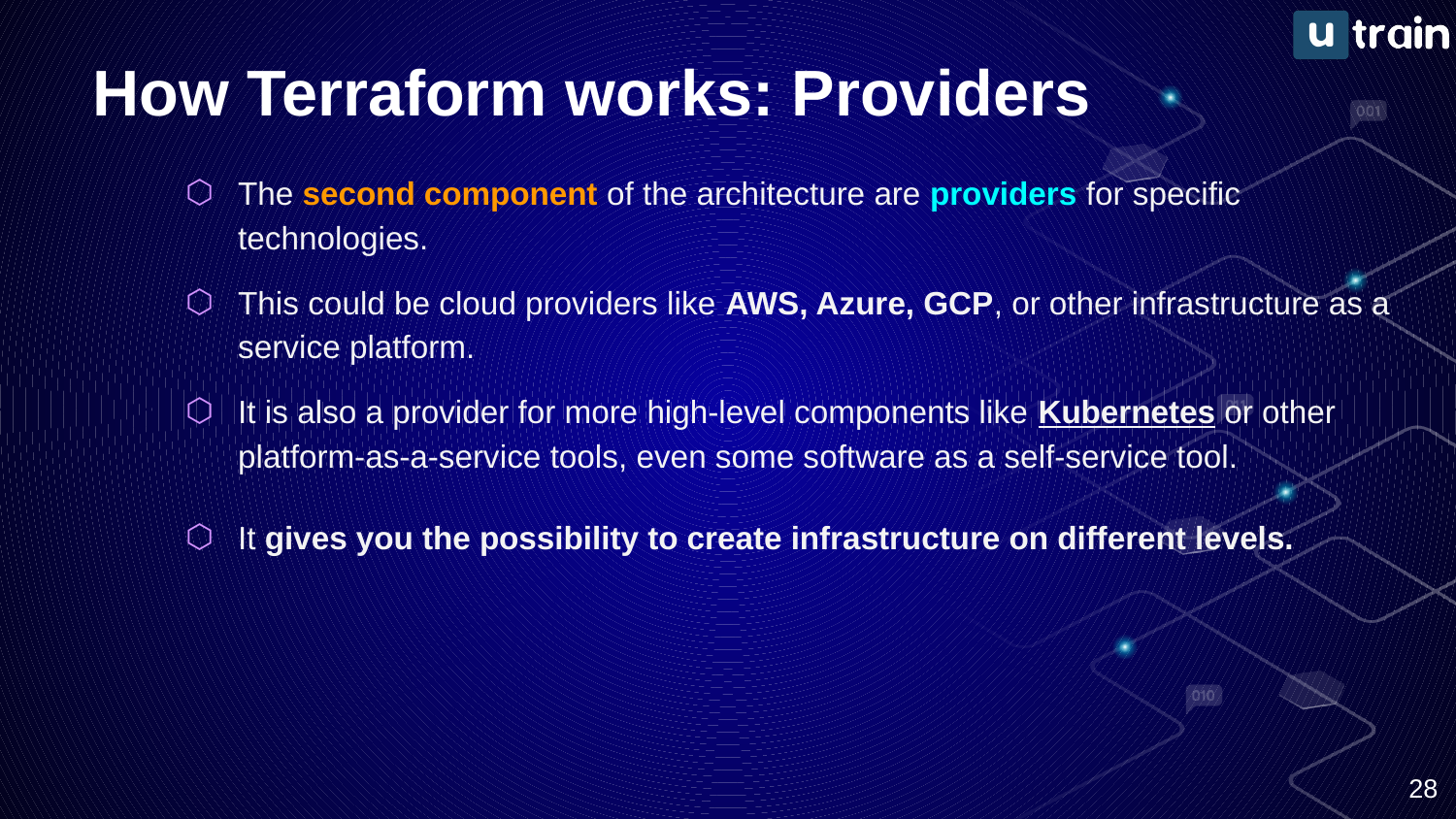

# How Terraform works: Providers
The second component of the architecture are providers for specific technologies.
This could be cloud providers like AWS, Azure, GCP, or other infrastructure as a service platform.
It is also a provider for more high-level components like Kubernetes or other platform-as-a-service tools, even some software as a self-service tool.
It gives you the possibility to create infrastructure on different levels.

28